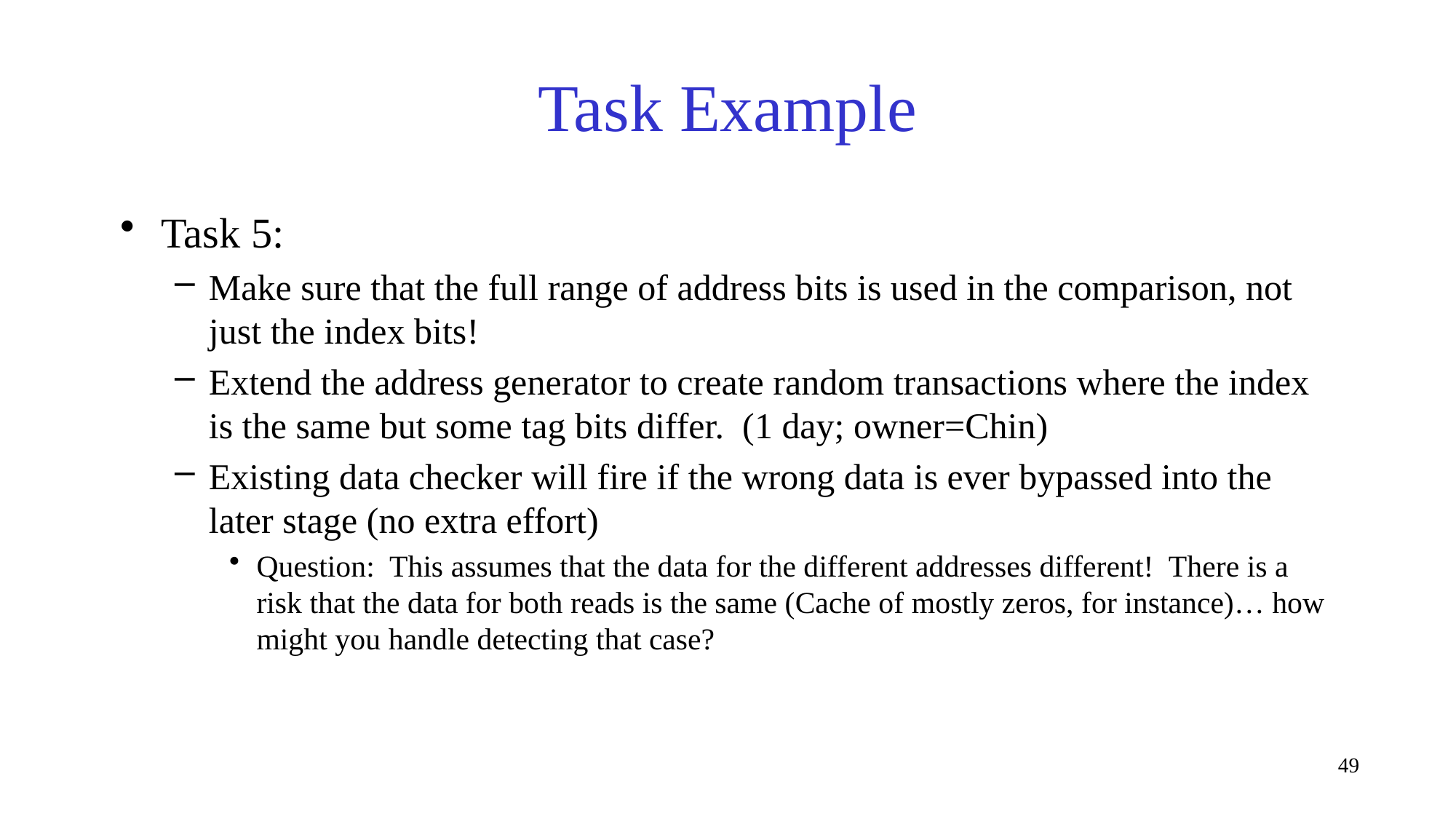

# Task Example
Task 5:
Make sure that the full range of address bits is used in the comparison, not just the index bits!
Extend the address generator to create random transactions where the index is the same but some tag bits differ.  (1 day; owner=Chin)
Existing data checker will fire if the wrong data is ever bypassed into the later stage (no extra effort)
Question:  This assumes that the data for the different addresses different!  There is a risk that the data for both reads is the same (Cache of mostly zeros, for instance)… how might you handle detecting that case?